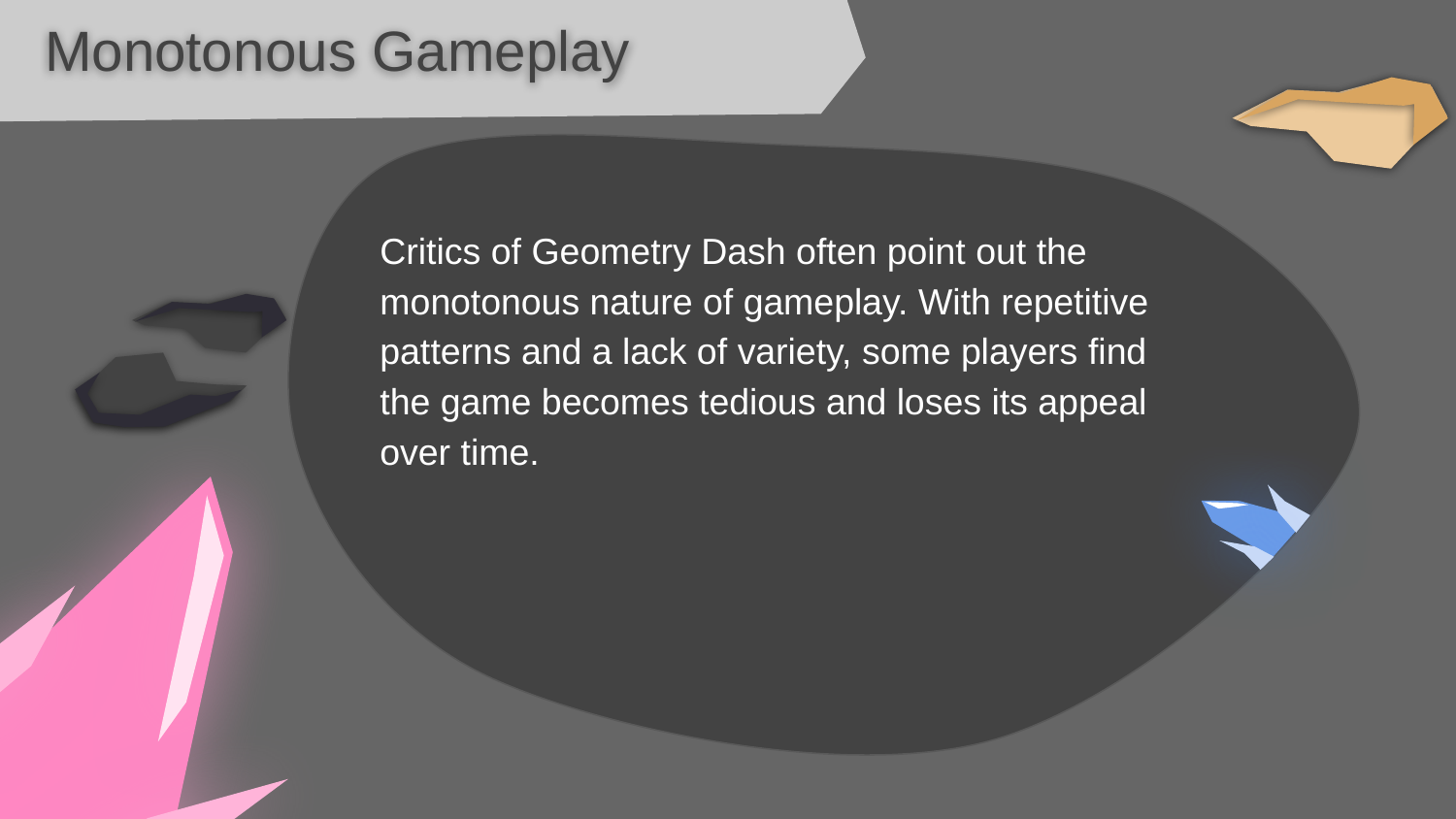

Monotonous Gameplay

Critics of Geometry Dash often point out the monotonous nature of gameplay. With repetitive patterns and a lack of variety, some players find the game becomes tedious and loses its appeal over time.